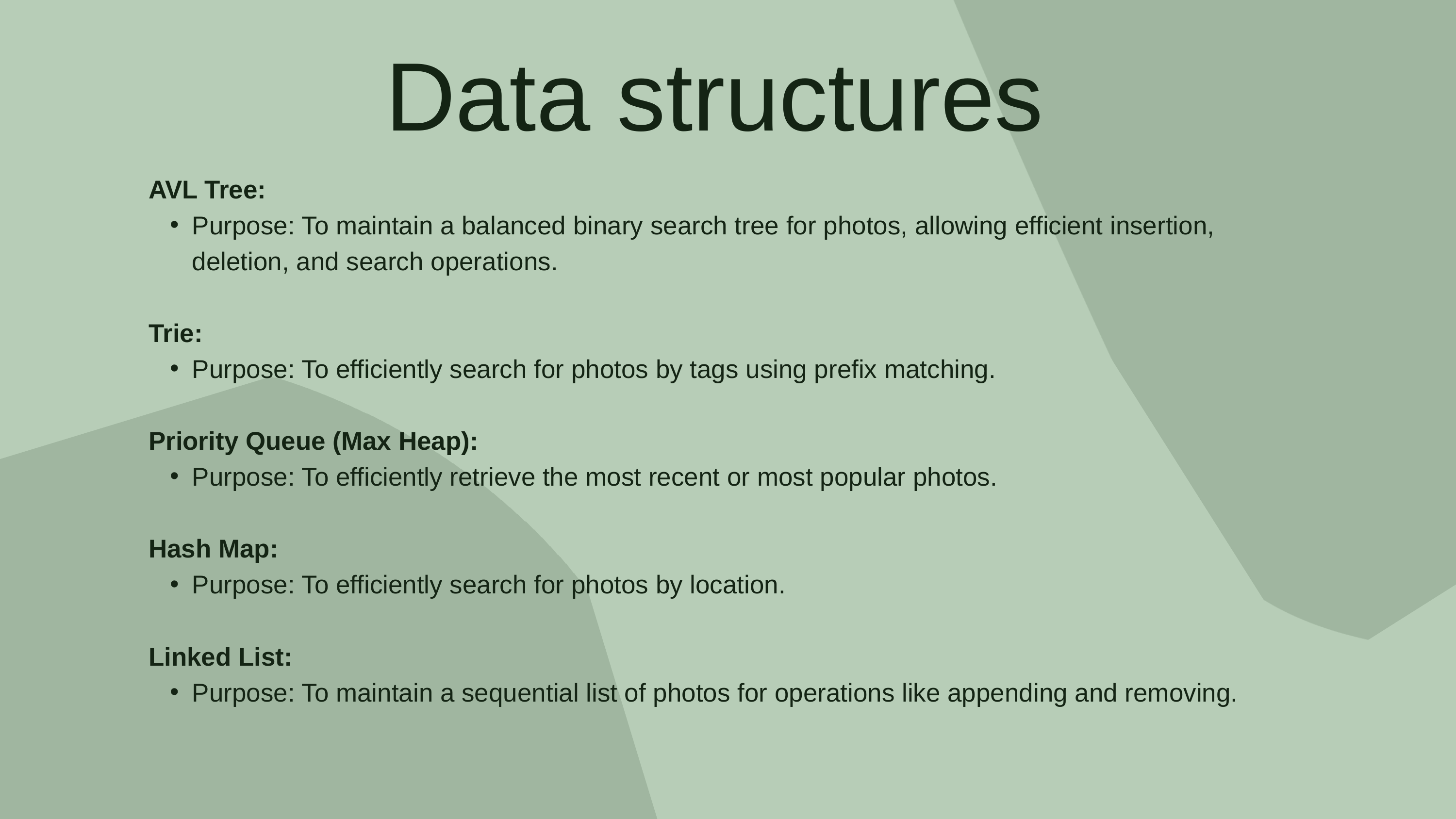

Data structures
AVL Tree:
Purpose: To maintain a balanced binary search tree for photos, allowing efficient insertion, deletion, and search operations.

Trie:
Purpose: To efficiently search for photos by tags using prefix matching.

Priority Queue (Max Heap):
Purpose: To efficiently retrieve the most recent or most popular photos.

Hash Map:
Purpose: To efficiently search for photos by location.

Linked List:
Purpose: To maintain a sequential list of photos for operations like appending and removing.